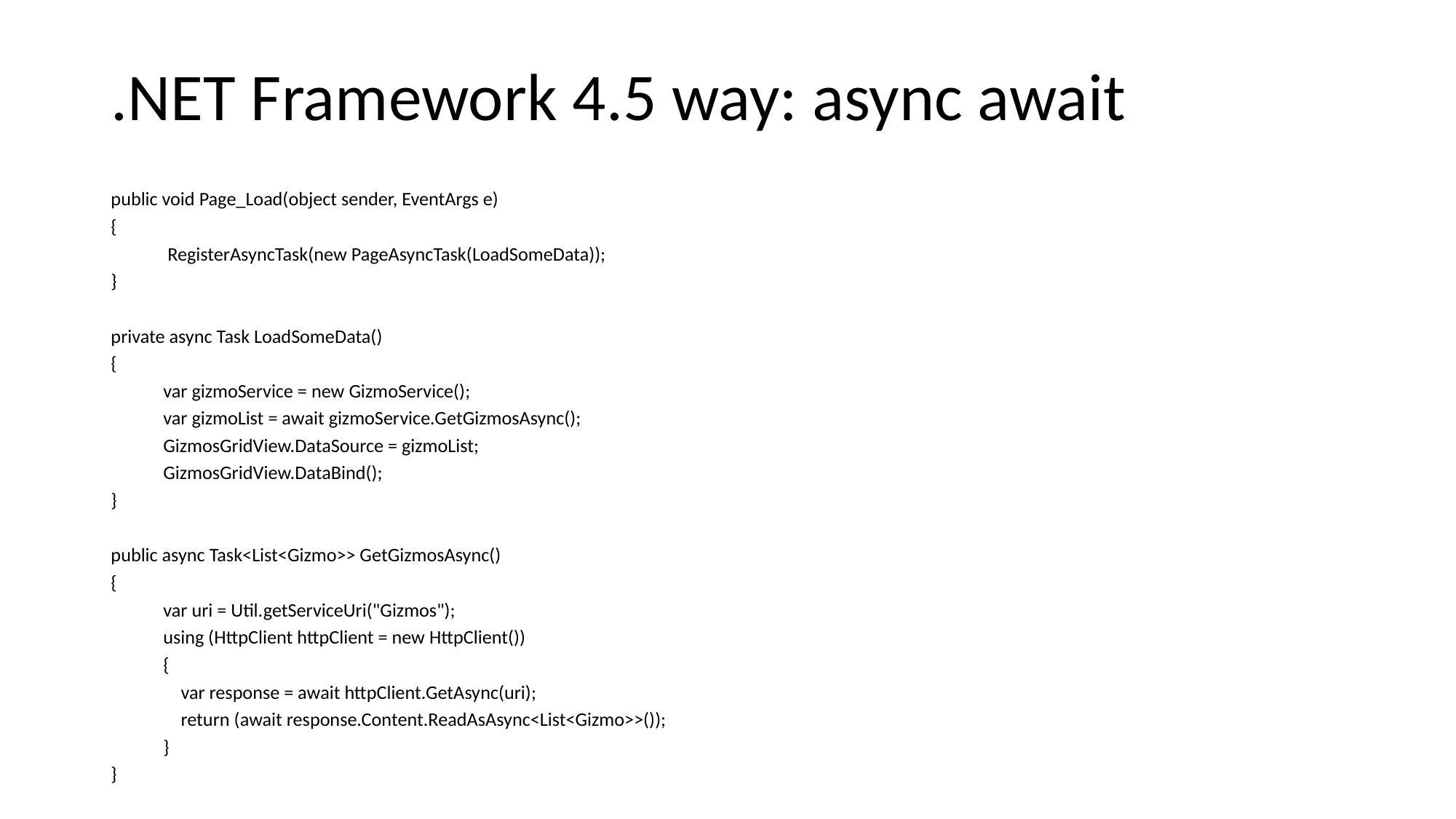

# .NET Framework 4.5 way: async await
public void Page_Load(object sender, EventArgs e)
{
             RegisterAsyncTask(new PageAsyncTask(LoadSomeData));
}

private async Task LoadSomeData()
{
            var gizmoService = new GizmoService();
            var gizmoList = await gizmoService.GetGizmosAsync();
            GizmosGridView.DataSource = gizmoList;
            GizmosGridView.DataBind();
}

public async Task<List<Gizmo>> GetGizmosAsync()
{
            var uri = Util.getServiceUri("Gizmos");
            using (HttpClient httpClient = new HttpClient())
            {
                var response = await httpClient.GetAsync(uri);
                return (await response.Content.ReadAsAsync<List<Gizmo>>());
            }
}